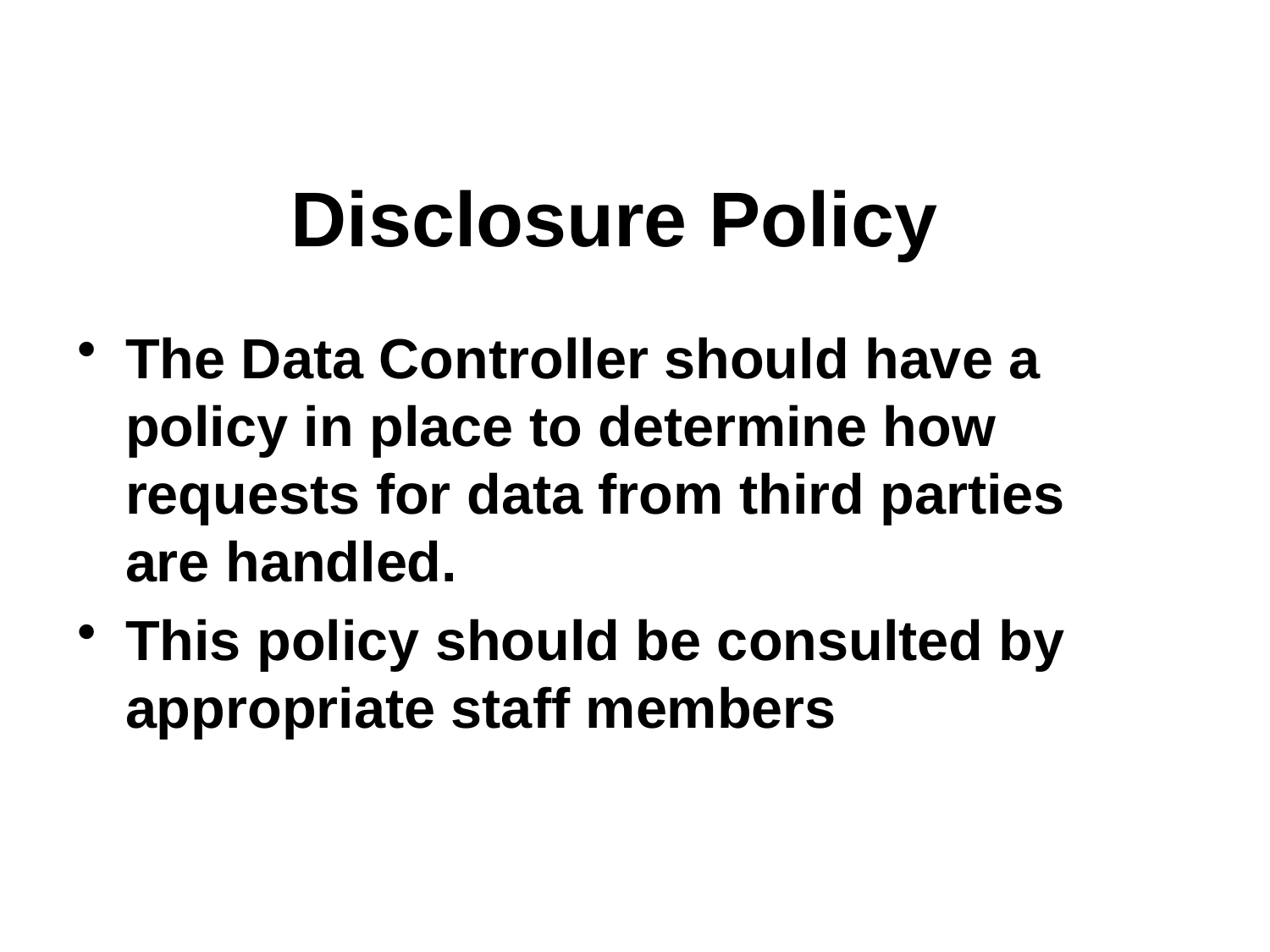

# Disclosure Policy
The Data Controller should have a policy in place to determine how requests for data from third parties are handled.
This policy should be consulted by appropriate staff members